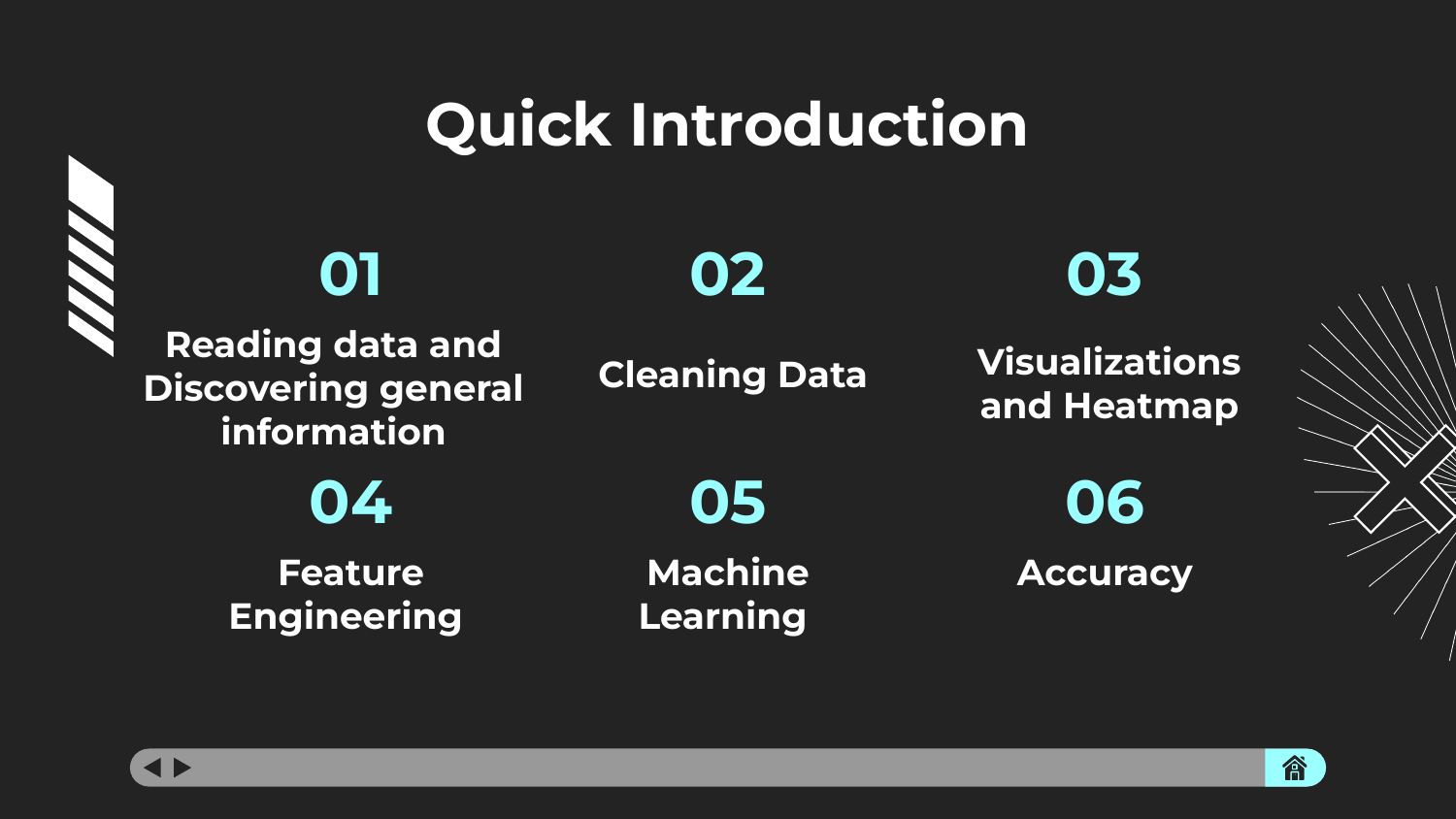

# Quick Introduction
01
02
03
Reading data and Discovering general information

Visualizations and Heatmap
Cleaning Data
04
05
06
Feature Engineering
Machine Learning
Accuracy